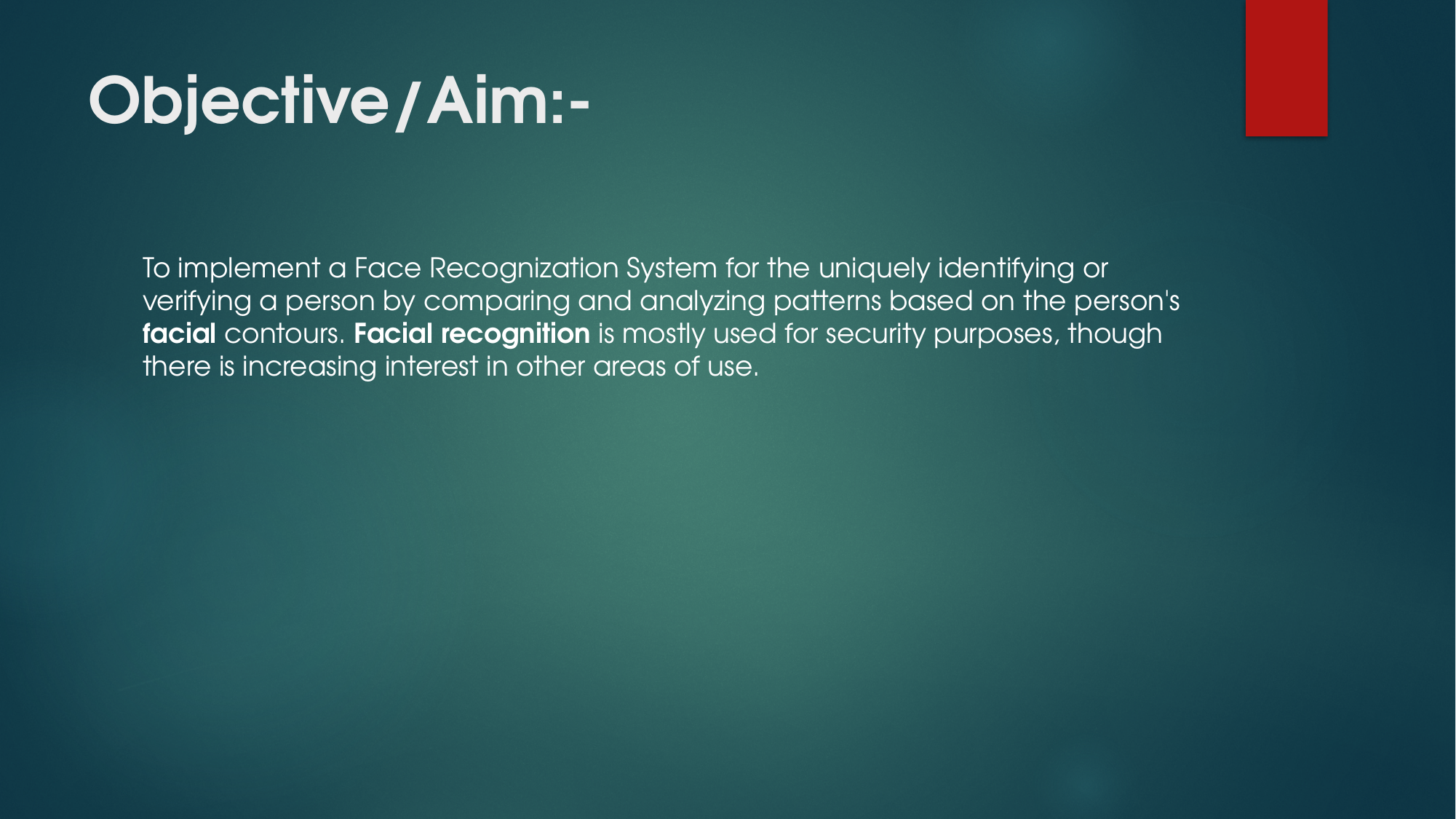

# Objective/Aim:-
To implement a Face Recognization System for the uniquely identifying or verifying a person by comparing and analyzing patterns based on the person's facial contours. Facial recognition is mostly used for security purposes, though there is increasing interest in other areas of use.